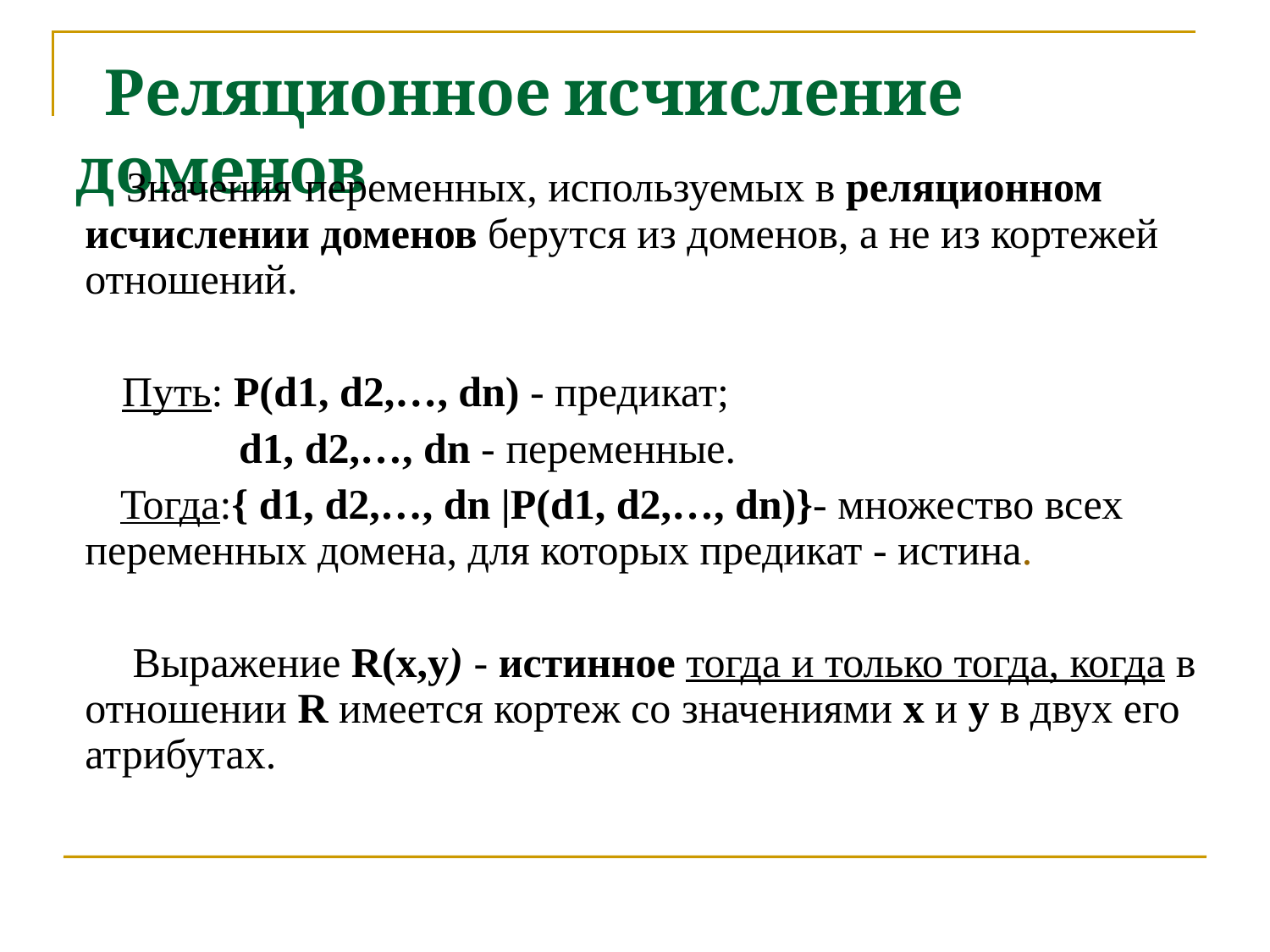

Реляционное исчисление доменов
       Значения переменных, используемых в реляционном исчислении доменов берутся из доменов, а не из кортежей отношений.

        Путь: Р(d1, d2,…, dn) - предикат;
                 d1, d2,…, dn - переменные.
       Тогда:{ d1, d2,…, dn |Р(d1, d2,…, dn)}- множество всех переменных домена, для которых предикат - истина.

         Выражение R(х,у) - истинное тогда и только тогда, когда в отношении R имеется кортеж со значениями х и у в двух его атрибутах.